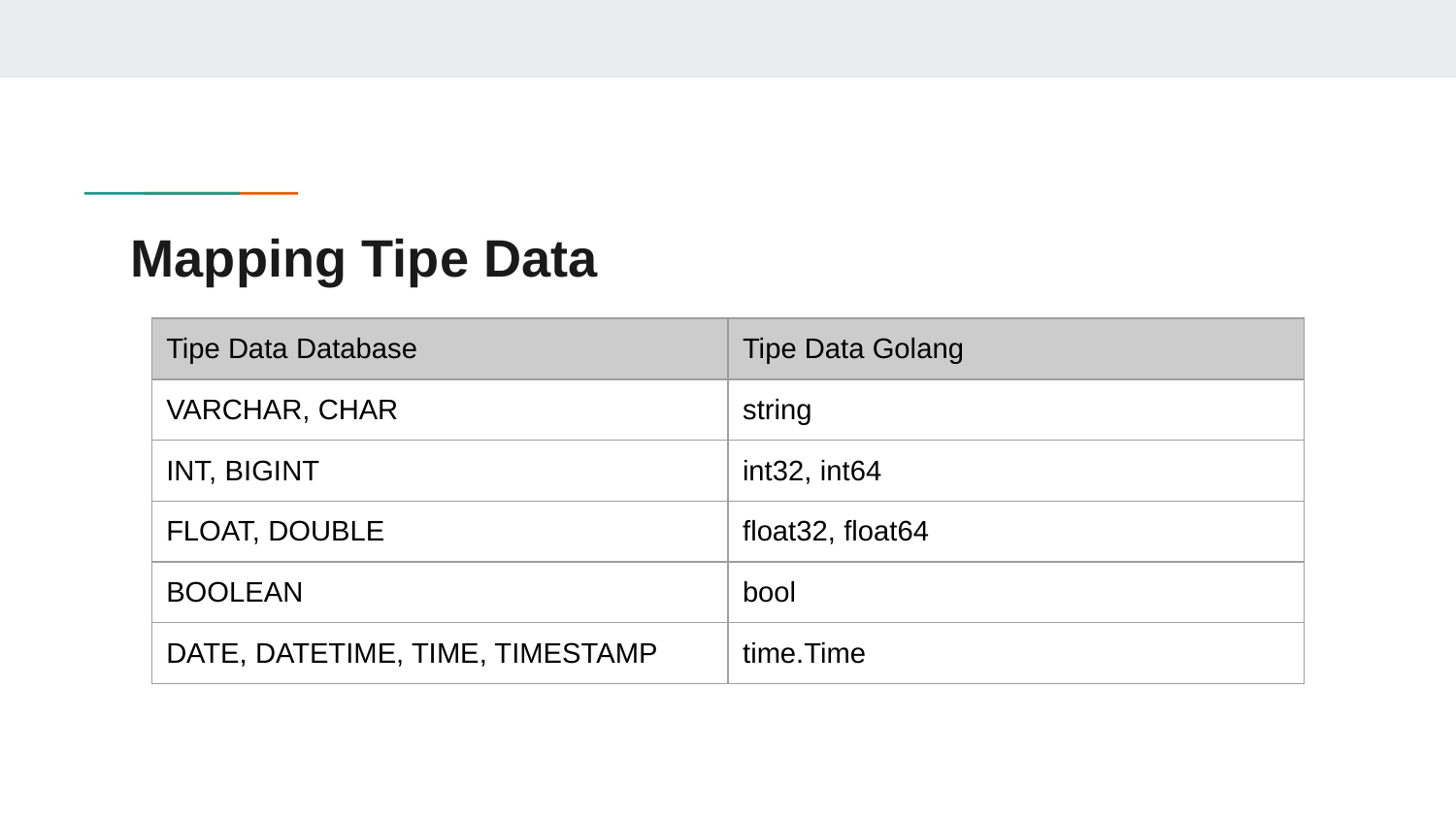

# Mapping Tipe Data
| Tipe Data Database | Tipe Data Golang |
| --- | --- |
| VARCHAR, CHAR | string |
| INT, BIGINT | int32, int64 |
| FLOAT, DOUBLE | float32, float64 |
| BOOLEAN | bool |
| DATE, DATETIME, TIME, TIMESTAMP | time.Time |